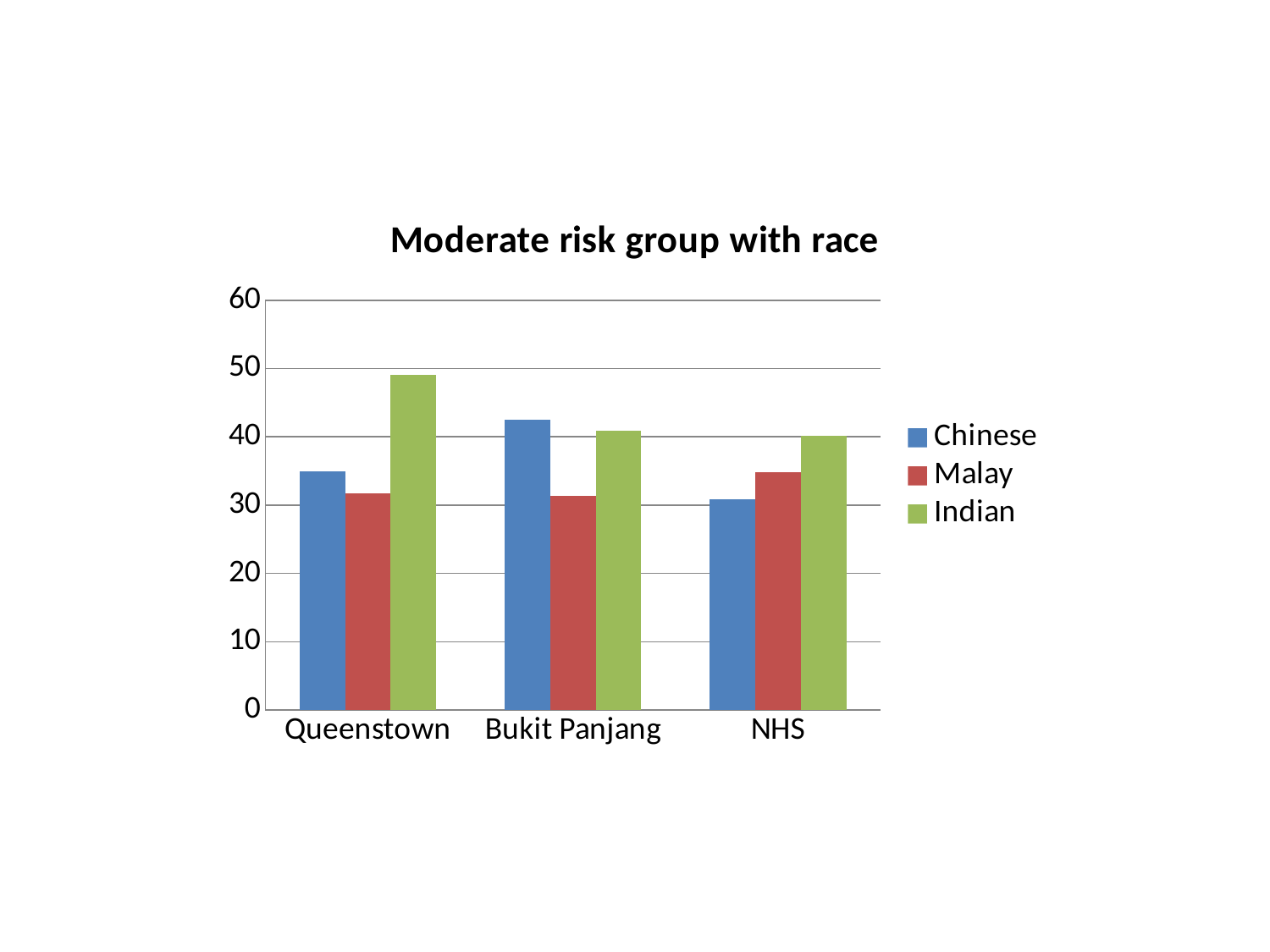

### Chart: Moderate risk group with race

| Category | Chinese | Malay | Indian |
|---|---|---|---|
| Queenstown | 34.9 | 31.7 | 49.06 |
| Bukit Panjang | 42.48 | 31.41 | 40.91 |
| NHS | 30.9 | 34.8 | 40.2 |